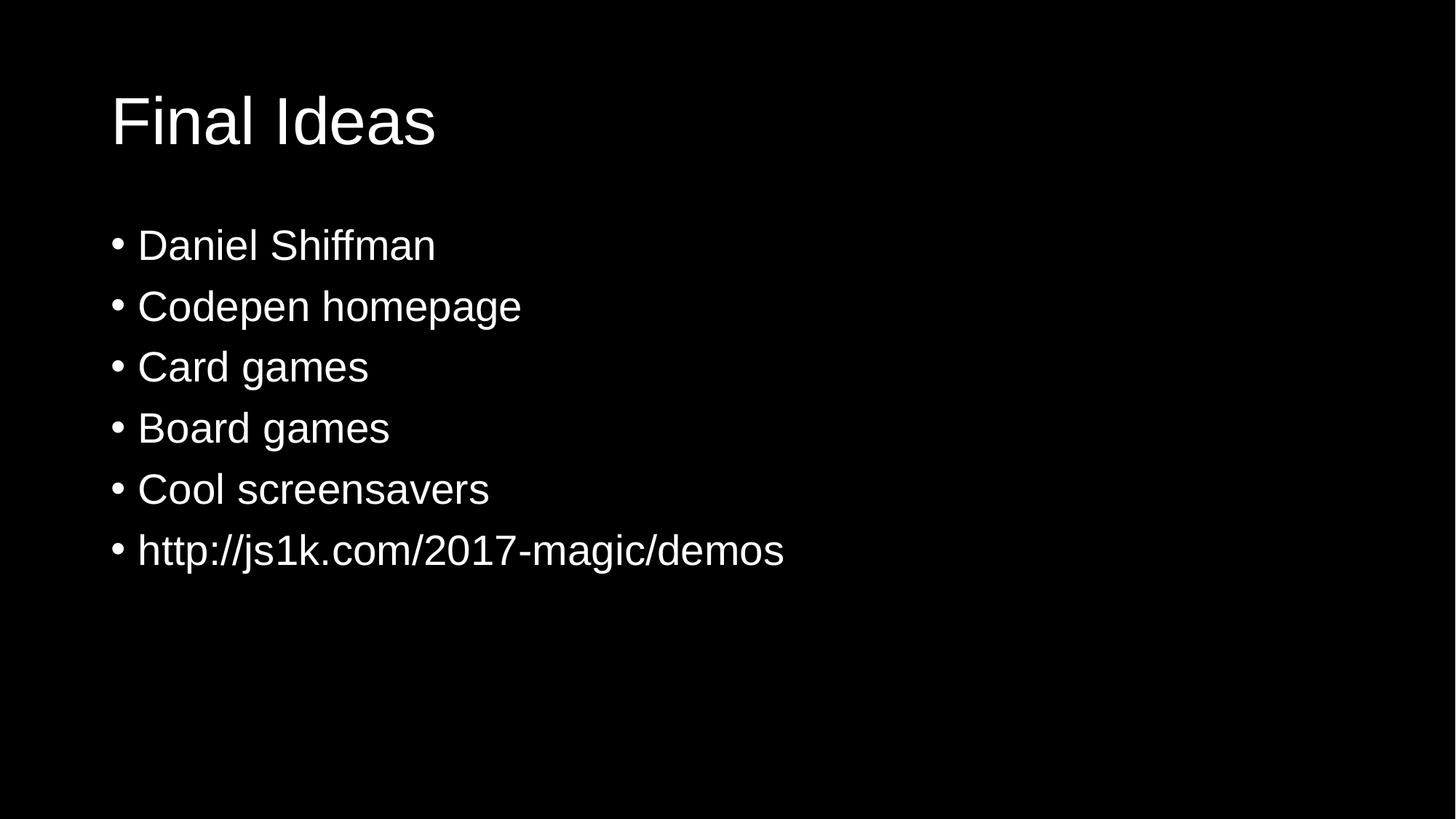

# Final Ideas
Daniel Shiffman
Codepen homepage
Card games
Board games
Cool screensavers
http://js1k.com/2017-magic/demos